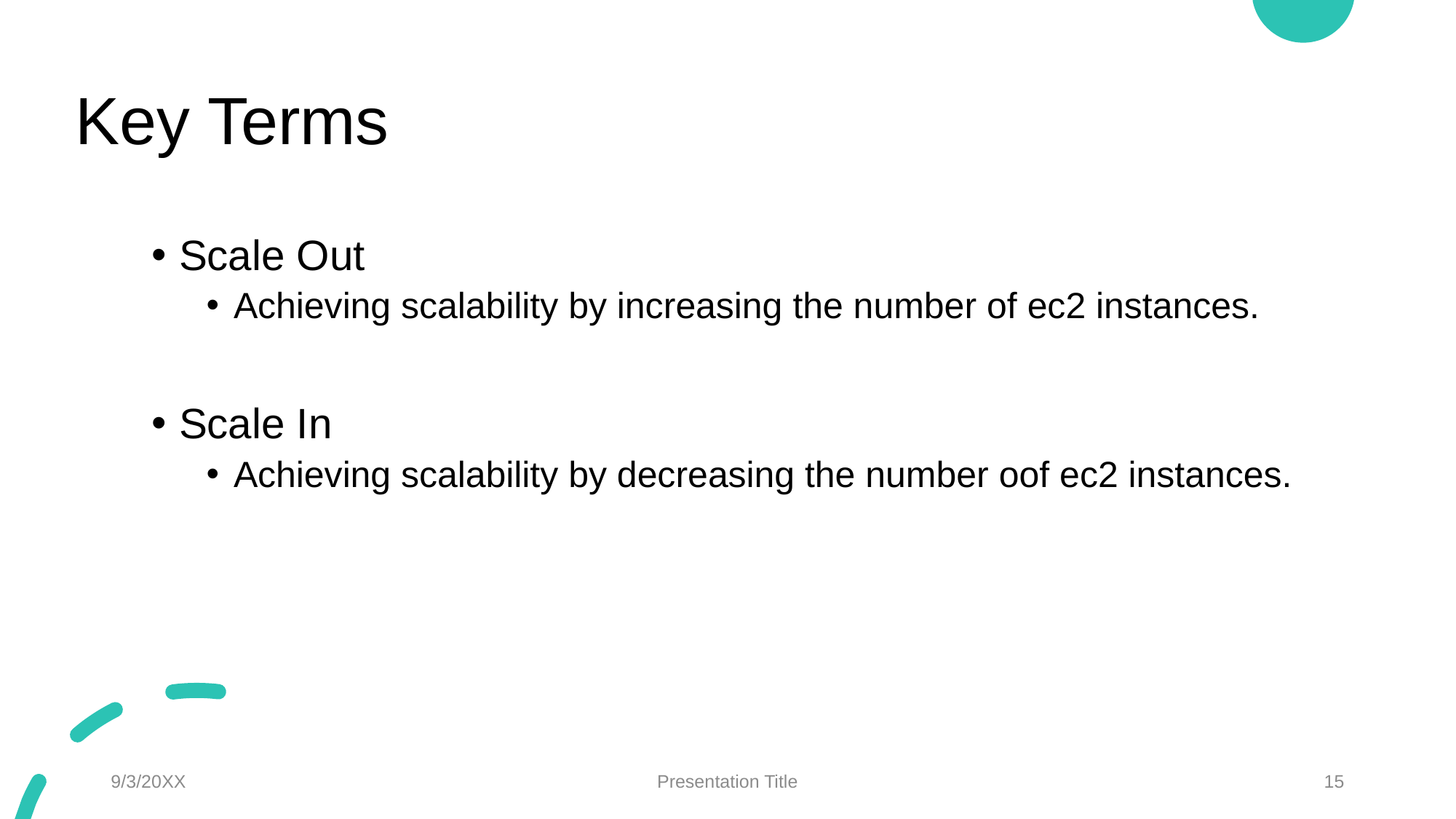

# Key Terms
Scale Out
Achieving scalability by increasing the number of ec2 instances.

Scale In
Achieving scalability by decreasing the number oof ec2 instances.
9/3/20XX
Presentation Title
15